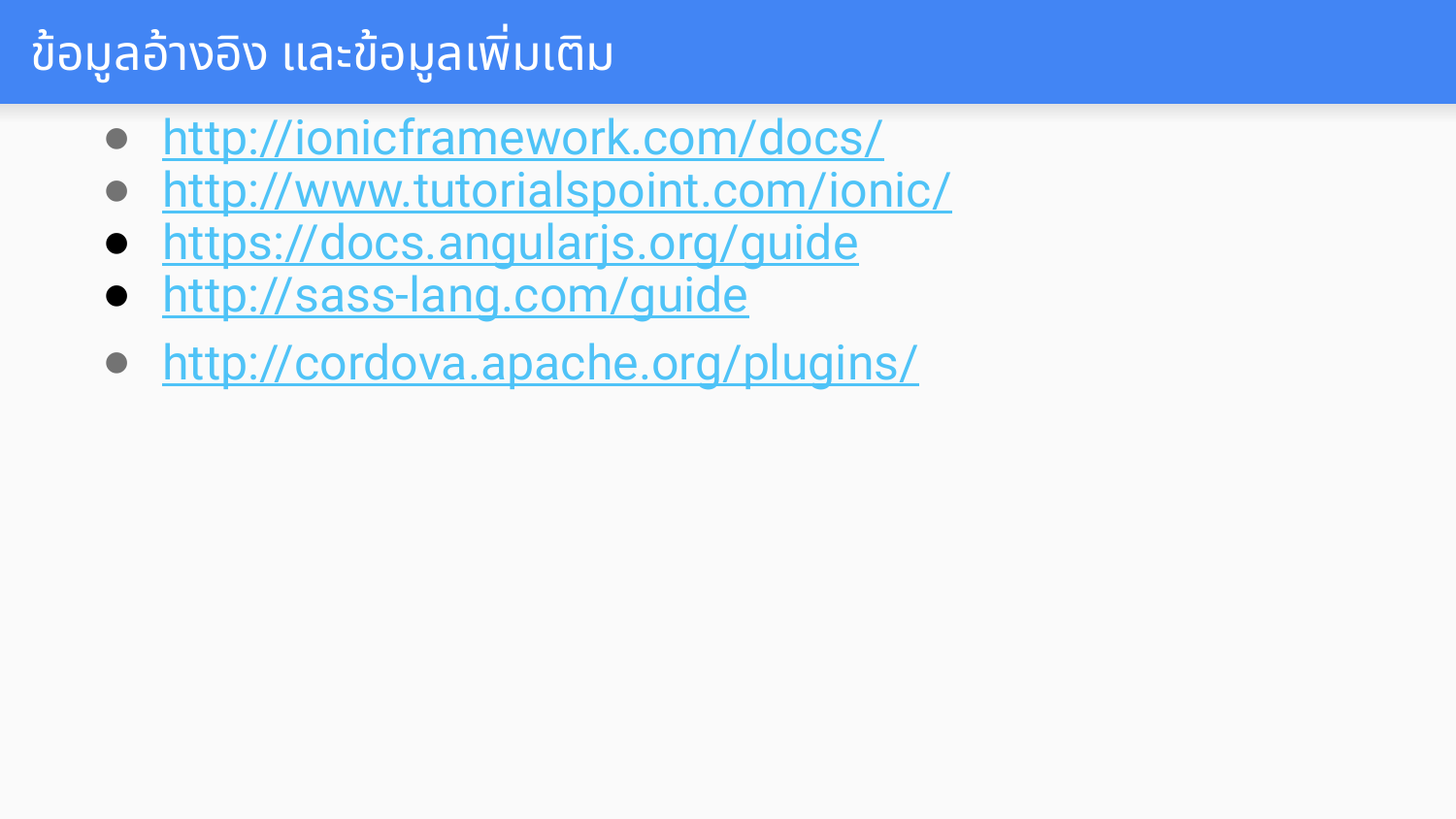

# ข้อมูลอ้างอิง และข้อมูลเพิ่มเติม
http://ionicframework.com/docs/
http://www.tutorialspoint.com/ionic/
https://docs.angularjs.org/guide
http://sass-lang.com/guide
http://cordova.apache.org/plugins/